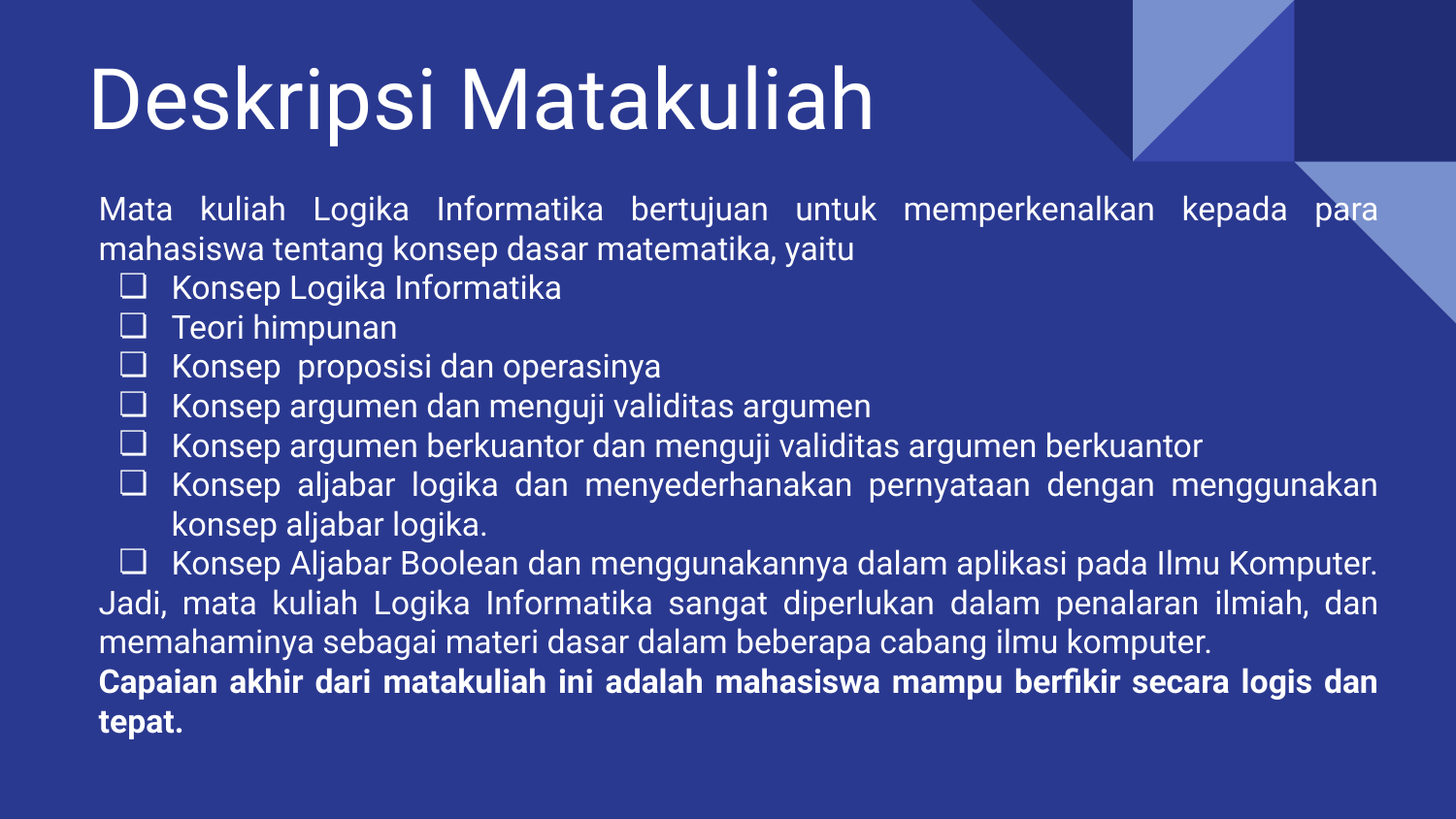

# Deskripsi Matakuliah
Mata kuliah Logika Informatika bertujuan untuk memperkenalkan kepada para mahasiswa tentang konsep dasar matematika, yaitu
Konsep Logika Informatika
Teori himpunan
Konsep  proposisi dan operasinya
Konsep argumen dan menguji validitas argumen
Konsep argumen berkuantor dan menguji validitas argumen berkuantor
Konsep aljabar logika dan menyederhanakan pernyataan dengan menggunakan konsep aljabar logika.
Konsep Aljabar Boolean dan menggunakannya dalam aplikasi pada Ilmu Komputer.
Jadi, mata kuliah Logika Informatika sangat diperlukan dalam penalaran ilmiah, dan memahaminya sebagai materi dasar dalam beberapa cabang ilmu komputer.
Capaian akhir dari matakuliah ini adalah mahasiswa mampu berfikir secara logis dan tepat.